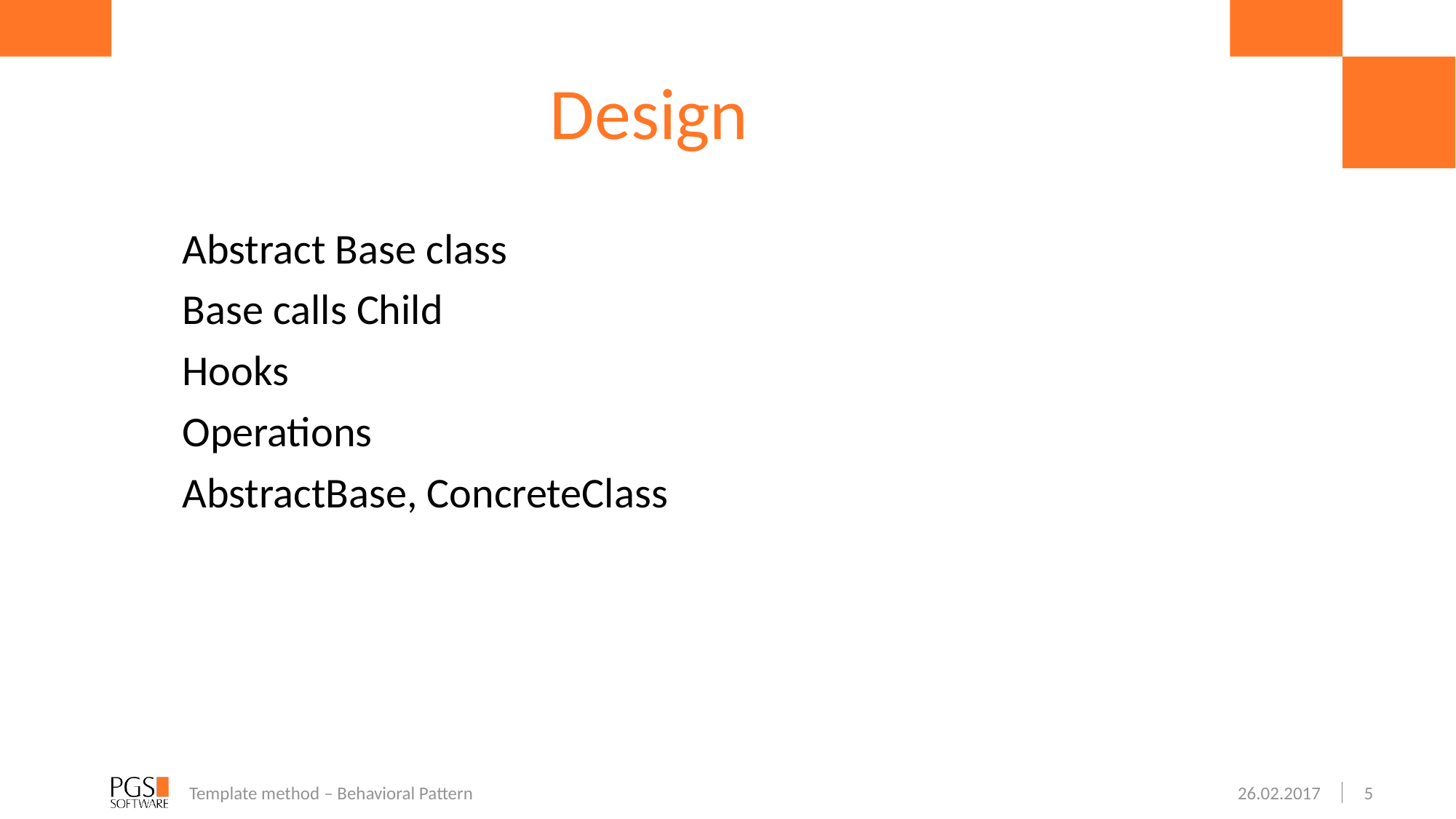

# Design
Abstract Base class
Base calls Child
Hooks
Operations
AbstractBase, ConcreteClass
Template method – Behavioral Pattern
26.02.2017
5